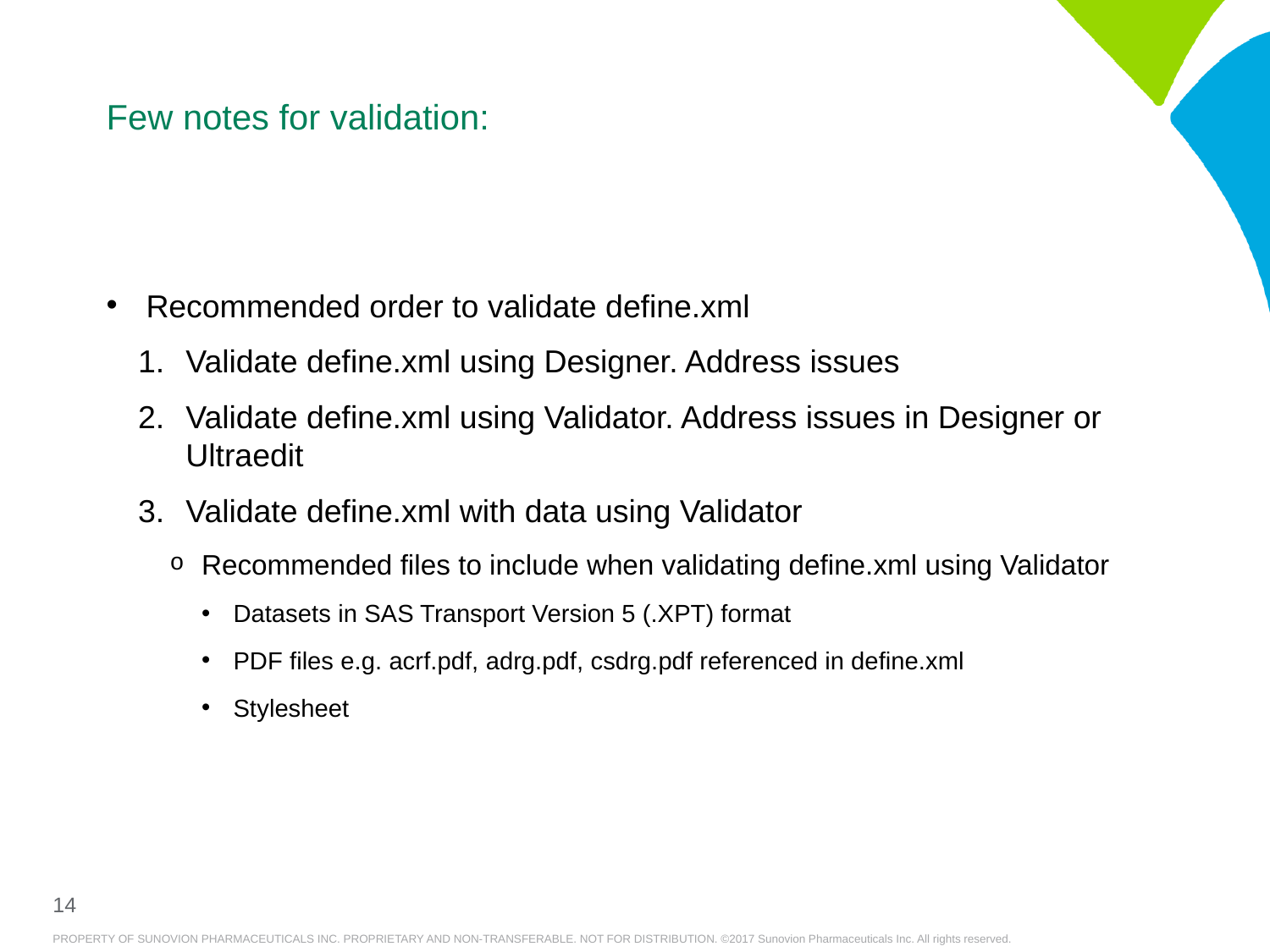

# Few notes for validation:
Recommended order to validate define.xml
Validate define.xml using Designer. Address issues
Validate define.xml using Validator. Address issues in Designer or Ultraedit
Validate define.xml with data using Validator
Recommended files to include when validating define.xml using Validator
Datasets in SAS Transport Version 5 (.XPT) format
PDF files e.g. acrf.pdf, adrg.pdf, csdrg.pdf referenced in define.xml
Stylesheet

14